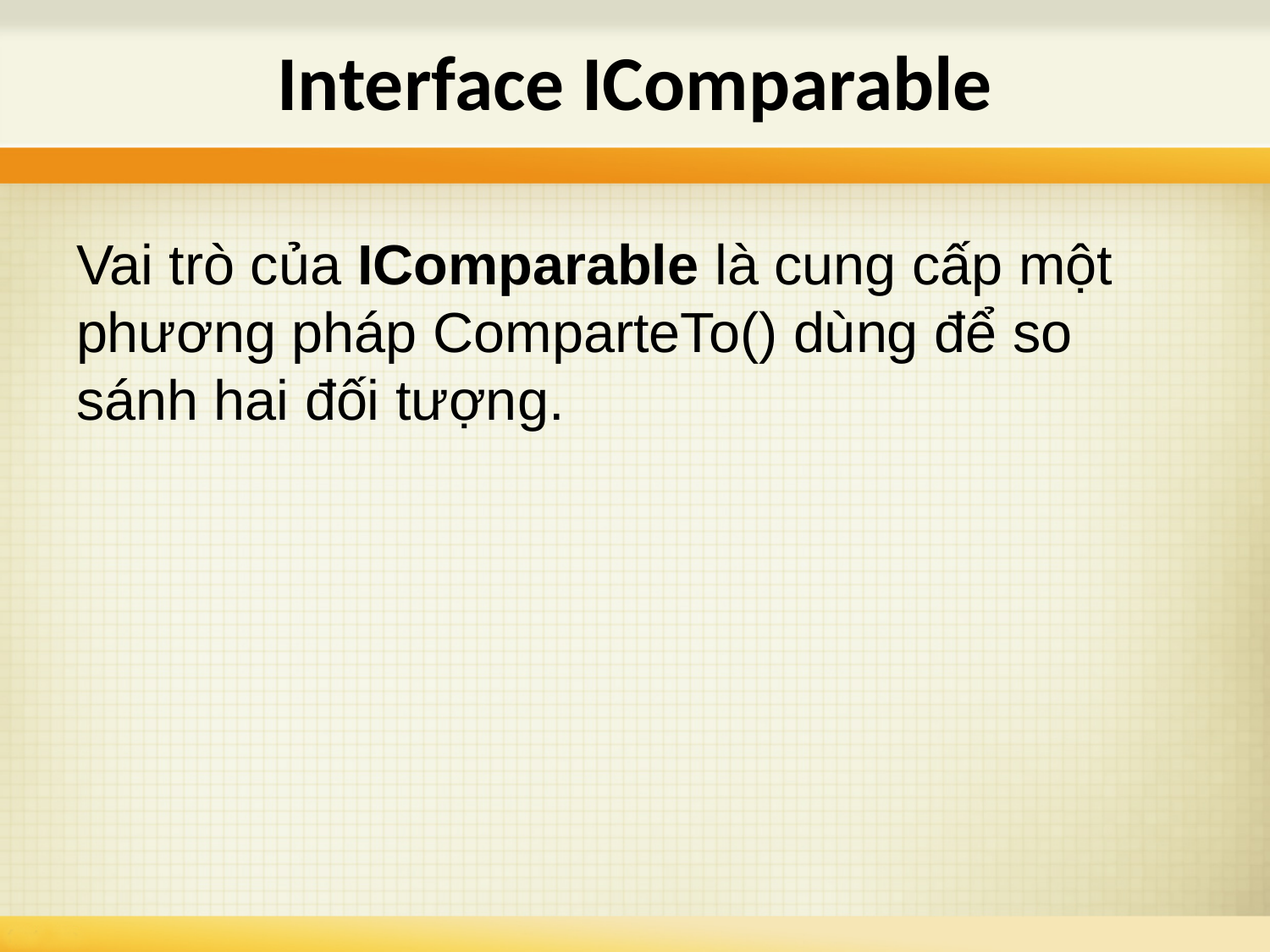

# Interface IComparable
Vai trò của IComparable là cung cấp một phương pháp ComparteTo() dùng để so sánh hai đối tượng.